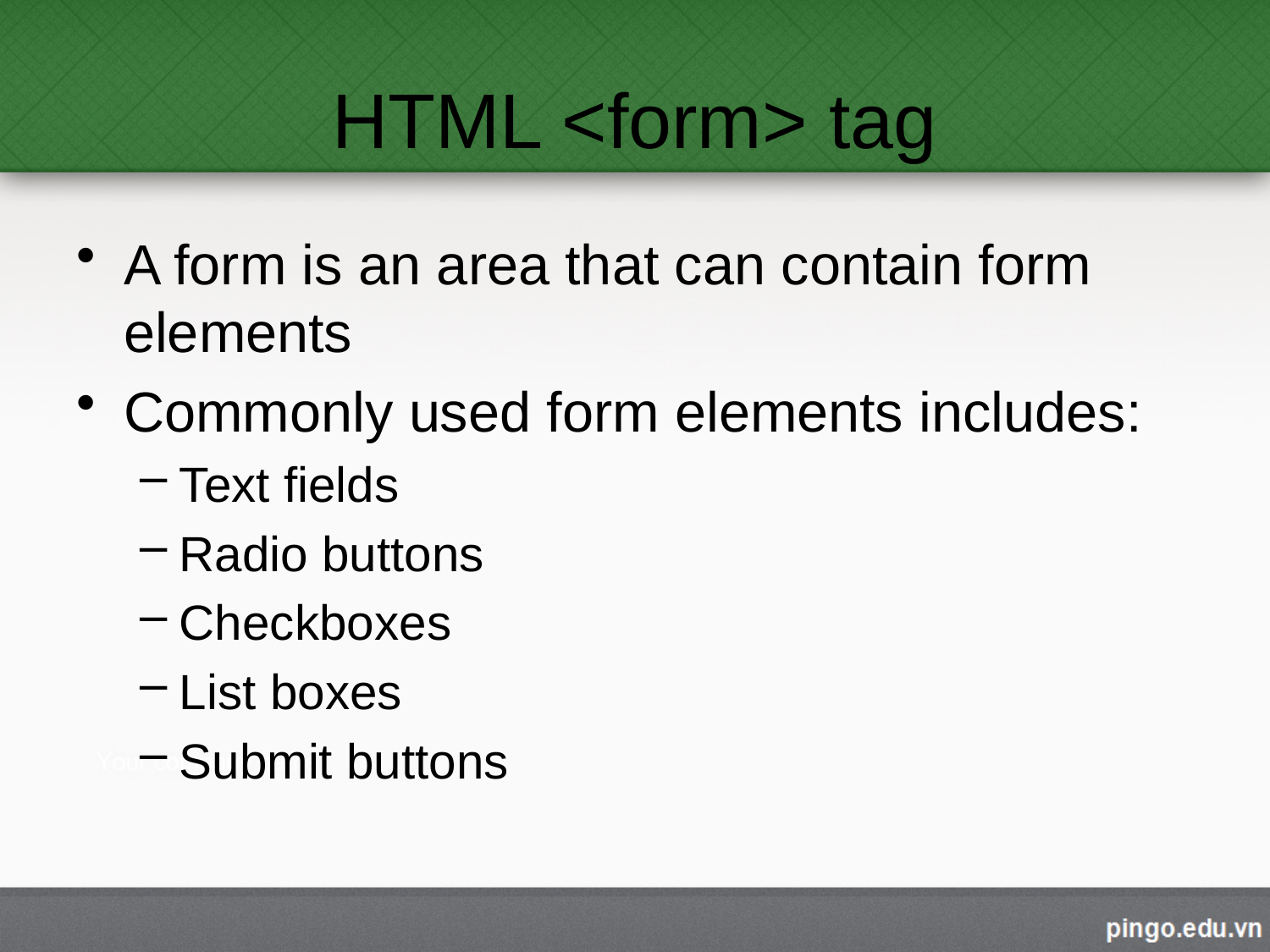

# HTML <form> tag
A form is an area that can contain form elements
Commonly used form elements includes:
Text fields
Radio buttons
Checkboxes
List boxes
Submit buttons